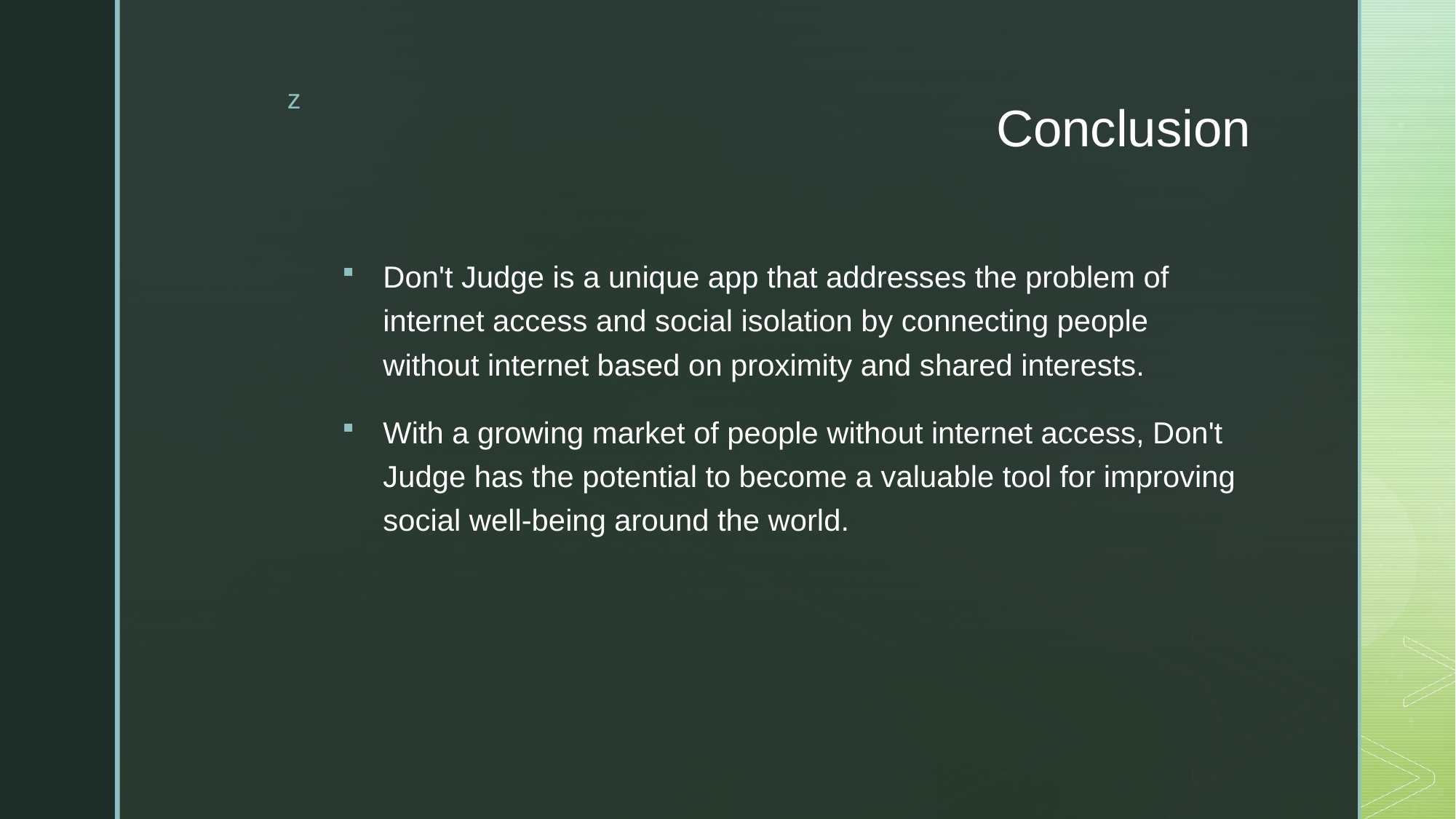

# Conclusion
Don't Judge is a unique app that addresses the problem of internet access and social isolation by connecting people without internet based on proximity and shared interests.
With a growing market of people without internet access, Don't Judge has the potential to become a valuable tool for improving social well-being around the world.